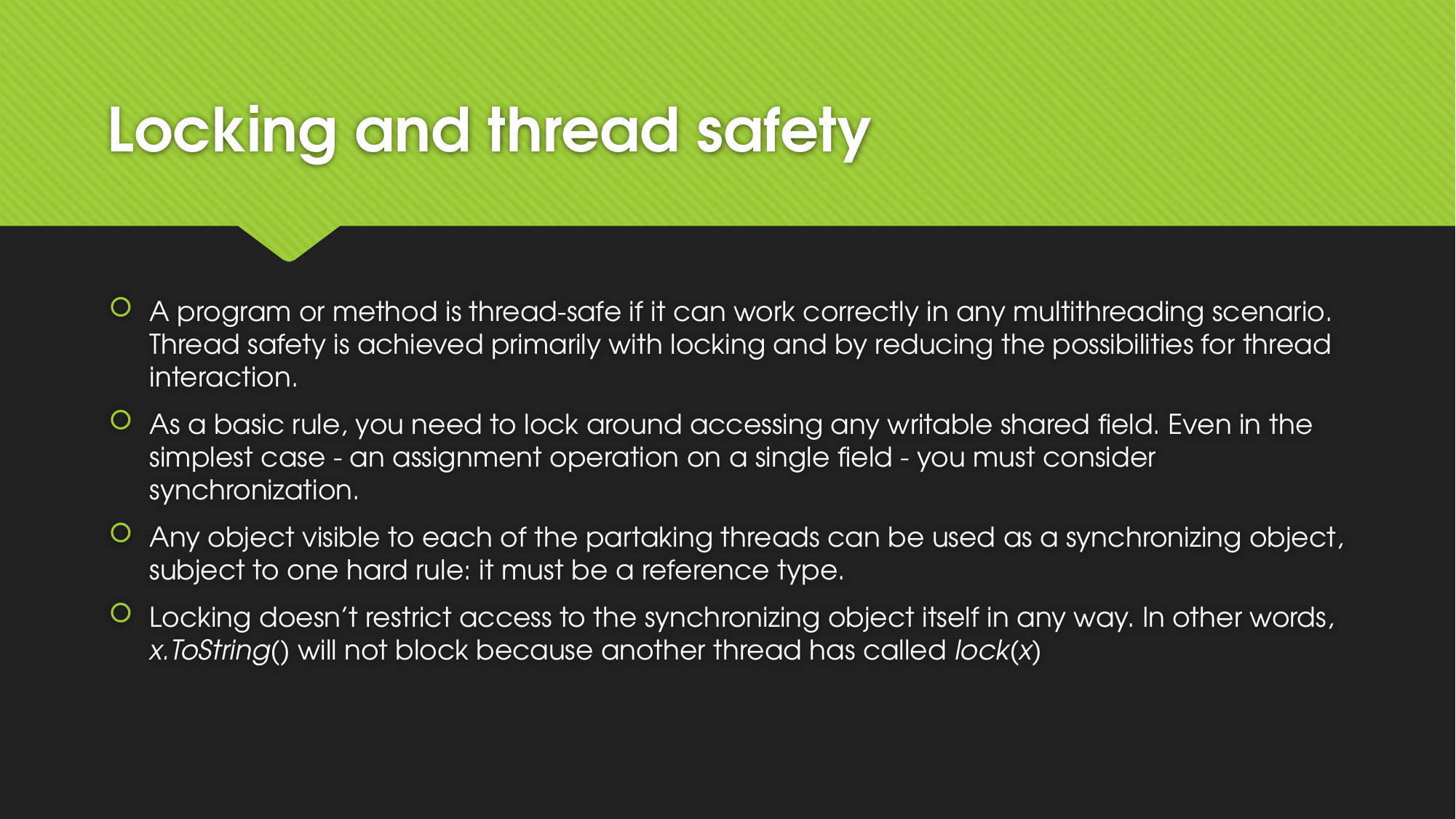

# Locking and thread safety
A program or method is thread-safe if it can work correctly in any multithreading scenario. Thread safety is achieved primarily with locking and by reducing the possibilities for thread interaction.
As a basic rule, you need to lock around accessing any writable shared field. Even in the simplest case - an assignment operation on a single field - you must consider synchronization.
Any object visible to each of the partaking threads can be used as a synchronizing object, subject to one hard rule: it must be a reference type.
Locking doesn’t restrict access to the synchronizing object itself in any way. In other words, x.ToString() will not block because another thread has called lock(x)